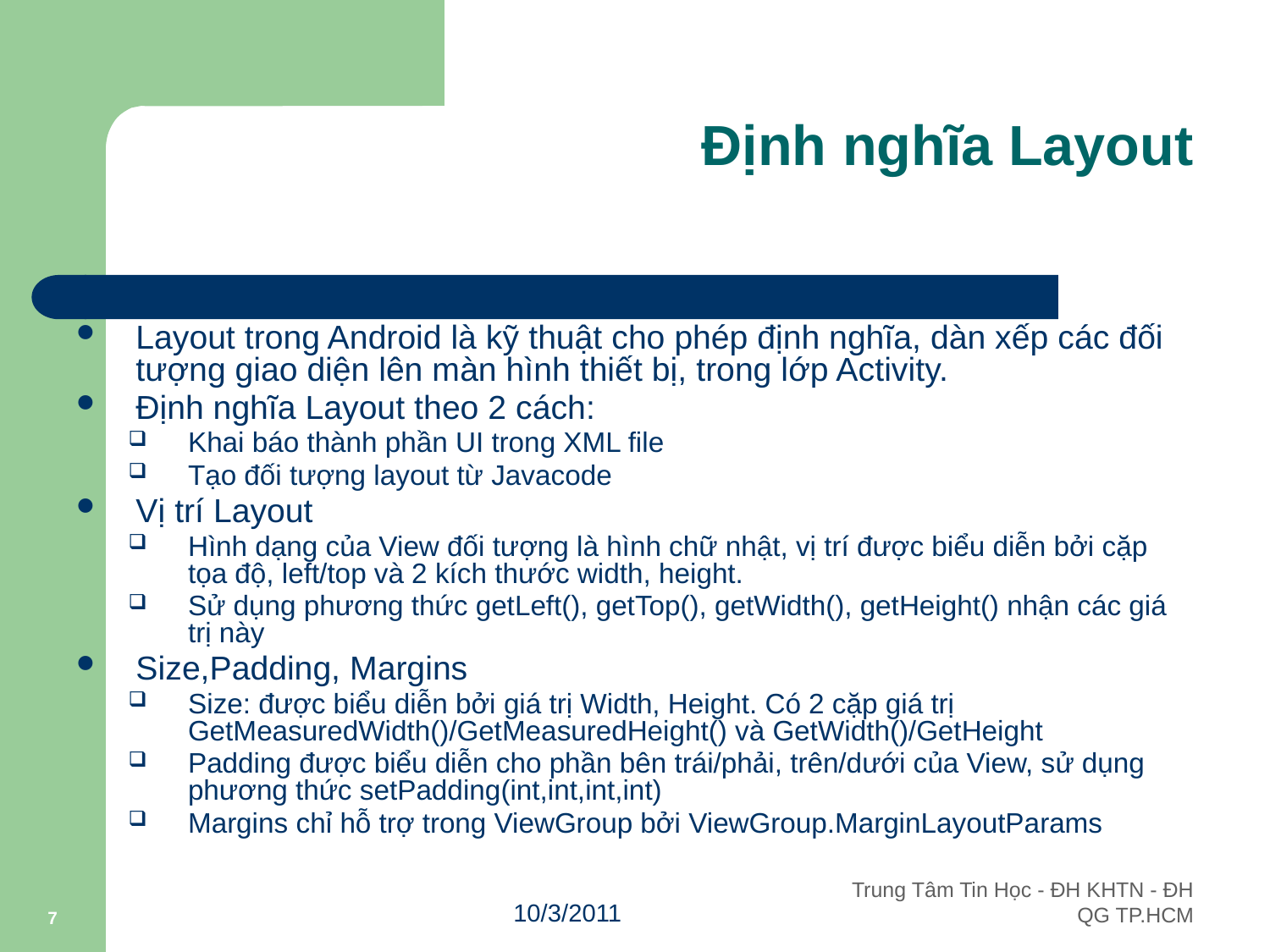

# Định nghĩa Layout
Layout trong Android là kỹ thuật cho phép định nghĩa, dàn xếp các đối tượng giao diện lên màn hình thiết bị, trong lớp Activity.
Định nghĩa Layout theo 2 cách:
Khai báo thành phần UI trong XML file
Tạo đối tượng layout từ Javacode
Vị trí Layout
Hình dạng của View đối tượng là hình chữ nhật, vị trí được biểu diễn bởi cặp tọa độ, left/top và 2 kích thước width, height.
Sử dụng phương thức getLeft(), getTop(), getWidth(), getHeight() nhận các giá trị này
Size,Padding, Margins
Size: được biểu diễn bởi giá trị Width, Height. Có 2 cặp giá trị GetMeasuredWidth()/GetMeasuredHeight() và GetWidth()/GetHeight
Padding được biểu diễn cho phần bên trái/phải, trên/dưới của View, sử dụng phương thức setPadding(int,int,int,int)
Margins chỉ hỗ trợ trong ViewGroup bởi ViewGroup.MarginLayoutParams
7
10/3/2011
Trung Tâm Tin Học - ĐH KHTN - ĐH QG TP.HCM